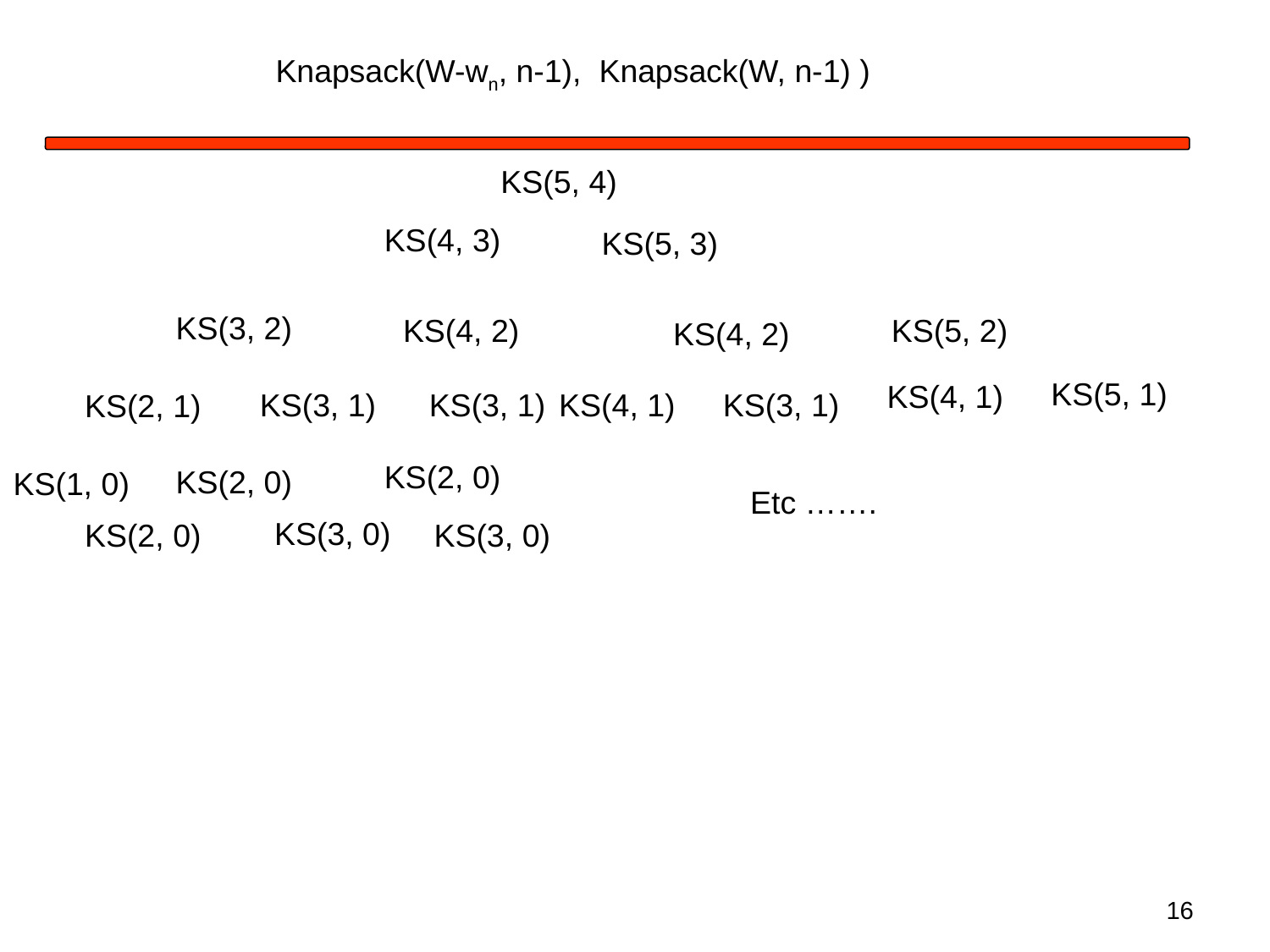

Knapsack(W-wn, n-1),  Knapsack(W, n-1) )
KS(5, 4)
KS(4, 3)
KS(5, 3)
KS(3, 2)
KS(4, 2)
KS(5, 2)
KS(4, 2)
KS(5, 1)
KS(4, 1)
KS(3, 1)
KS(3, 1)
KS(4, 1)
KS(3, 1)
KS(2, 1)
KS(2, 0)
KS(2, 0)
KS(1, 0)
Etc …….
KS(3, 0)
KS(2, 0)
KS(3, 0)
16